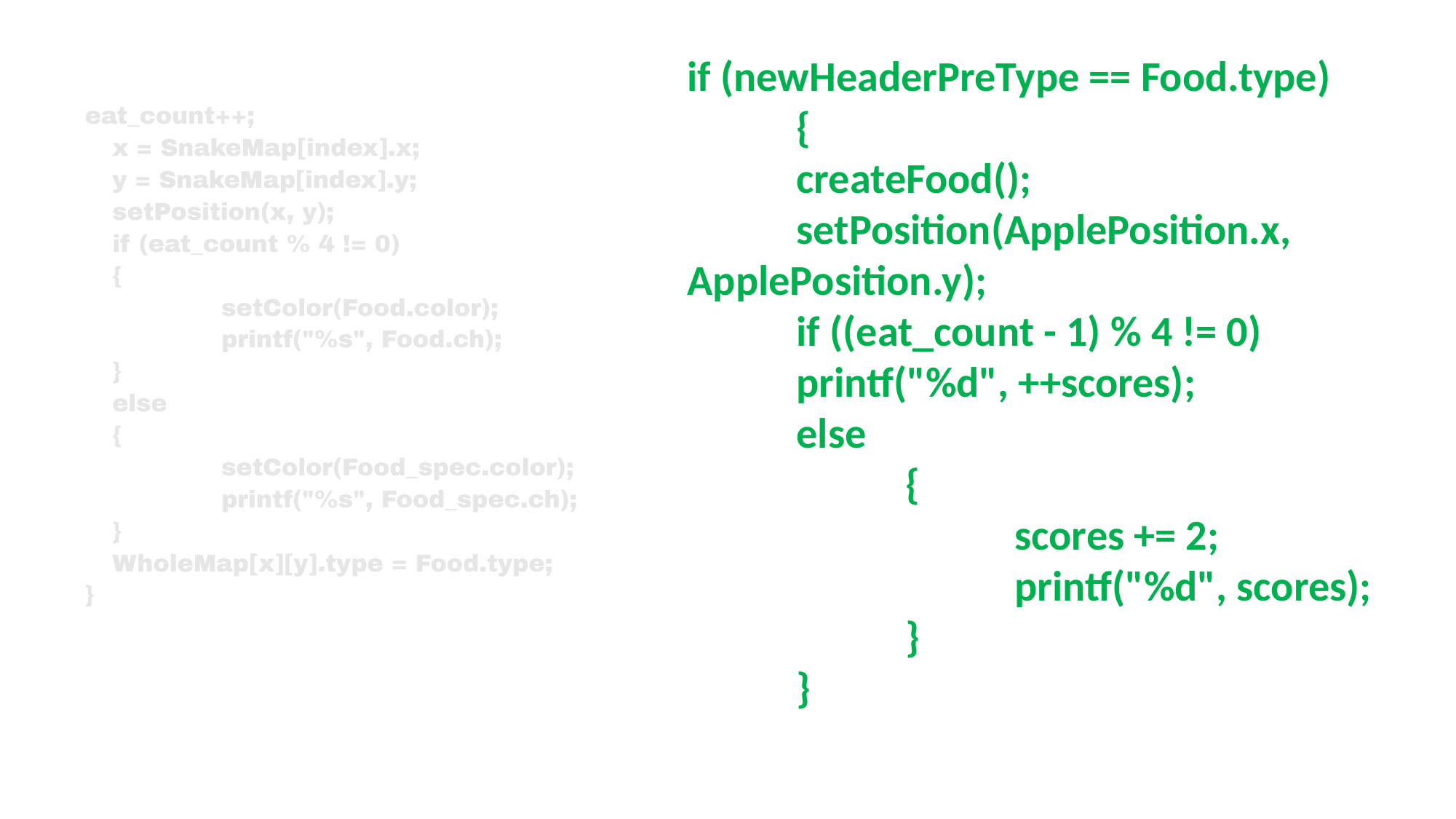

if (newHeaderPreType == Food.type)
	{
	createFood();
	setPosition(ApplePosition.x, ApplePosition.y);
	if ((eat_count - 1) % 4 != 0)
	printf("%d", ++scores);
	else
		{
			scores += 2;
			printf("%d", scores);
		}
	}
eat_count++;
	x = SnakeMap[index].x;
	y = SnakeMap[index].y;
	setPosition(x, y);
	if (eat_count % 4 != 0)
	{
		setColor(Food.color);
		printf("%s", Food.ch);
	}
	else
	{
		setColor(Food_spec.color);
		printf("%s", Food_spec.ch);
	}
	WholeMap[x][y].type = Food.type;
}